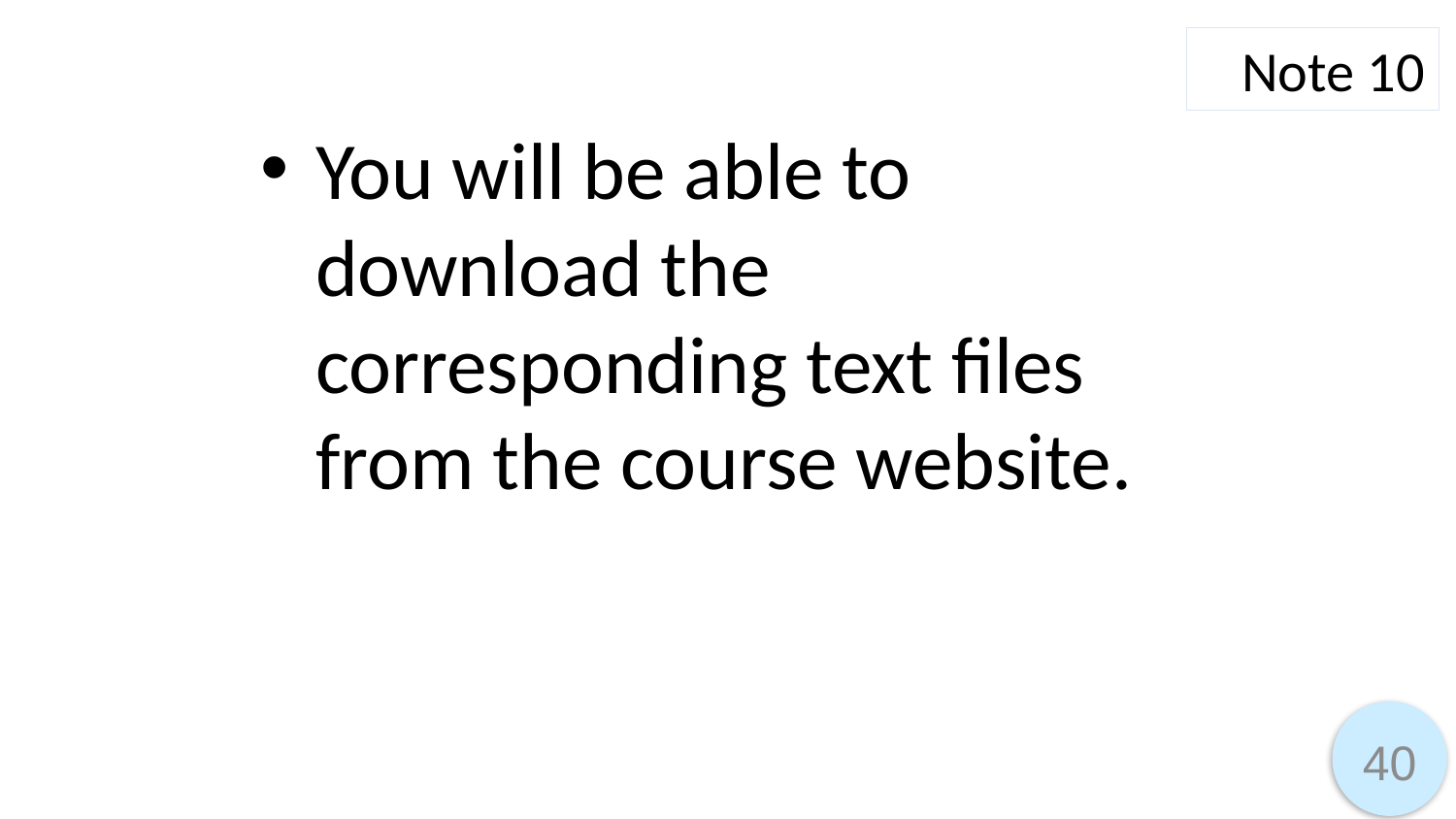

Note 10
You will be able to download the corresponding text files from the course website.
40